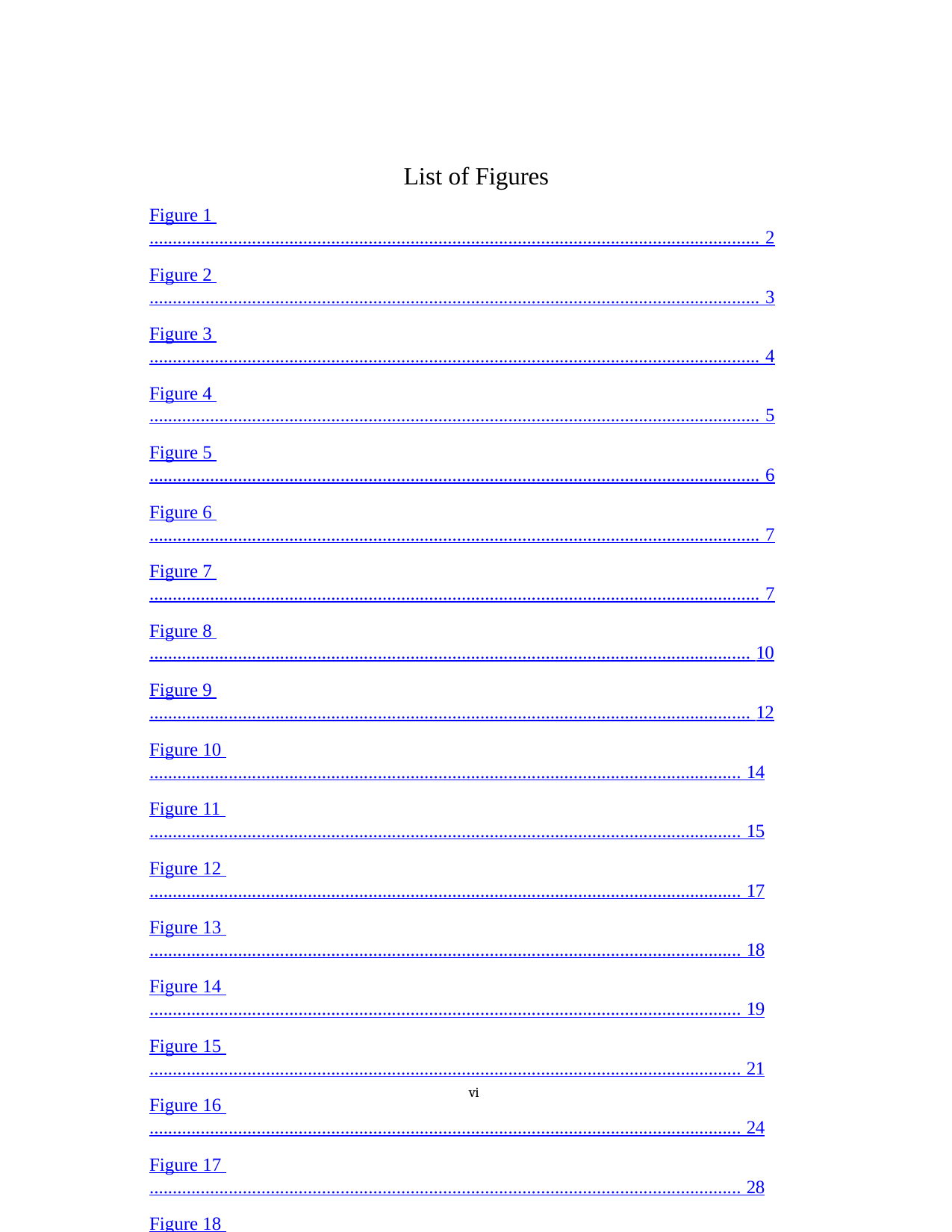

List of Figures
Figure 1 ................................................................................................................................... 2
Figure 2 ................................................................................................................................... 3
Figure 3 ................................................................................................................................... 4
Figure 4 ................................................................................................................................... 5
Figure 5 ................................................................................................................................... 6
Figure 6 ................................................................................................................................... 7
Figure 7 ................................................................................................................................... 7
Figure 8 ................................................................................................................................. 10
Figure 9 ................................................................................................................................. 12
Figure 10 ............................................................................................................................... 14
Figure 11 ............................................................................................................................... 15
Figure 12 ............................................................................................................................... 17
Figure 13 ............................................................................................................................... 18
Figure 14 ............................................................................................................................... 19
Figure 15 ............................................................................................................................... 21
Figure 16 ............................................................................................................................... 24
Figure 17 ............................................................................................................................... 28
Figure 18 ............................................................................................................................... 34
Figure 19 ............................................................................................................................... 34
Figure 20 ............................................................................................................................... 36
Figure 21 ............................................................................................................................... 37
vi